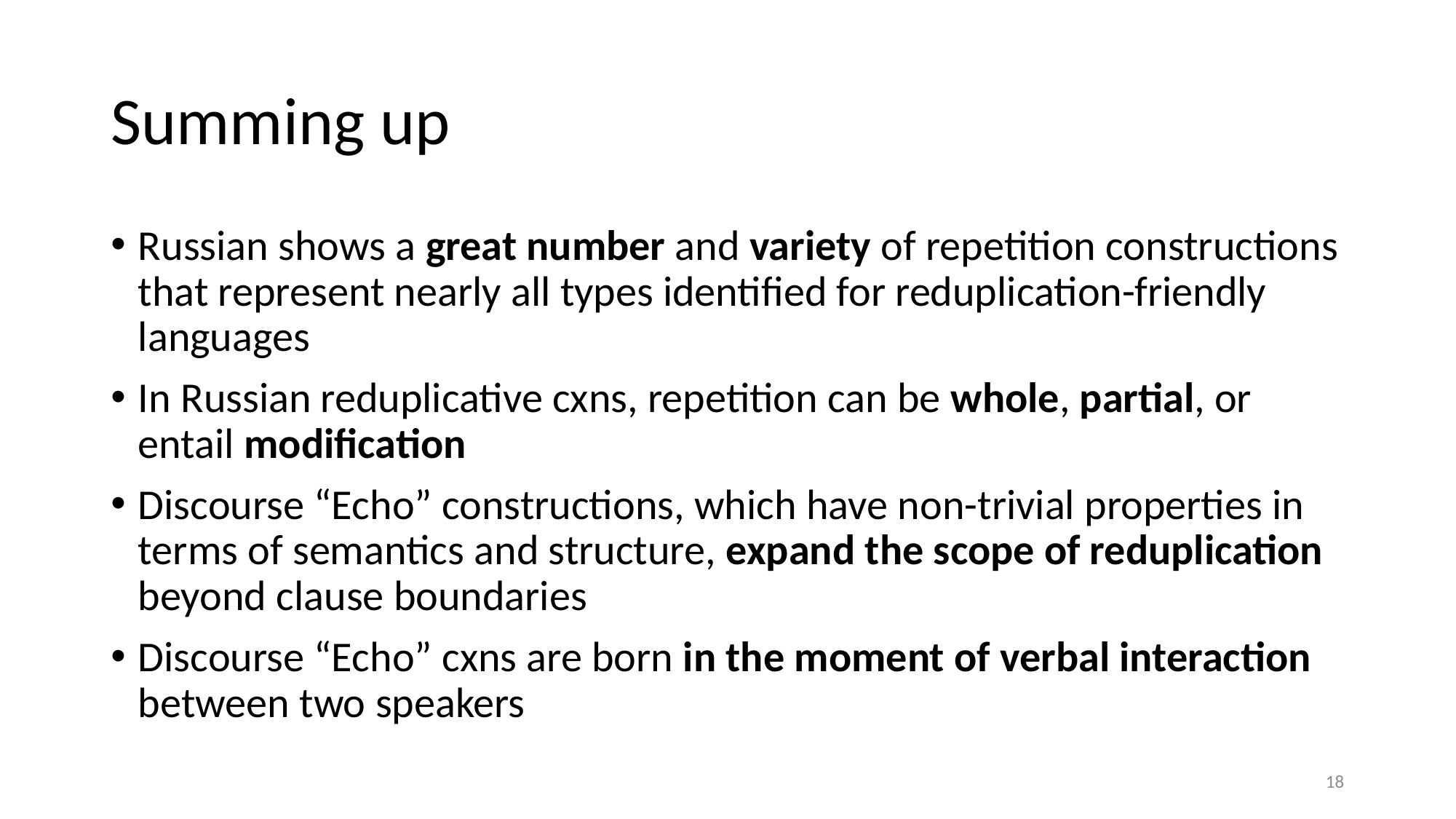

# Summing up
Russian shows a great number and variety of repetition constructions that represent nearly all types identified for reduplication-friendly languages
In Russian reduplicative cxns, repetition can be whole, partial, or entail modification
Discourse “Echo” constructions, which have non-trivial properties in terms of semantics and structure, expand the scope of reduplication beyond clause boundaries
Discourse “Echo” cxns are born in the moment of verbal interaction between two speakers
18